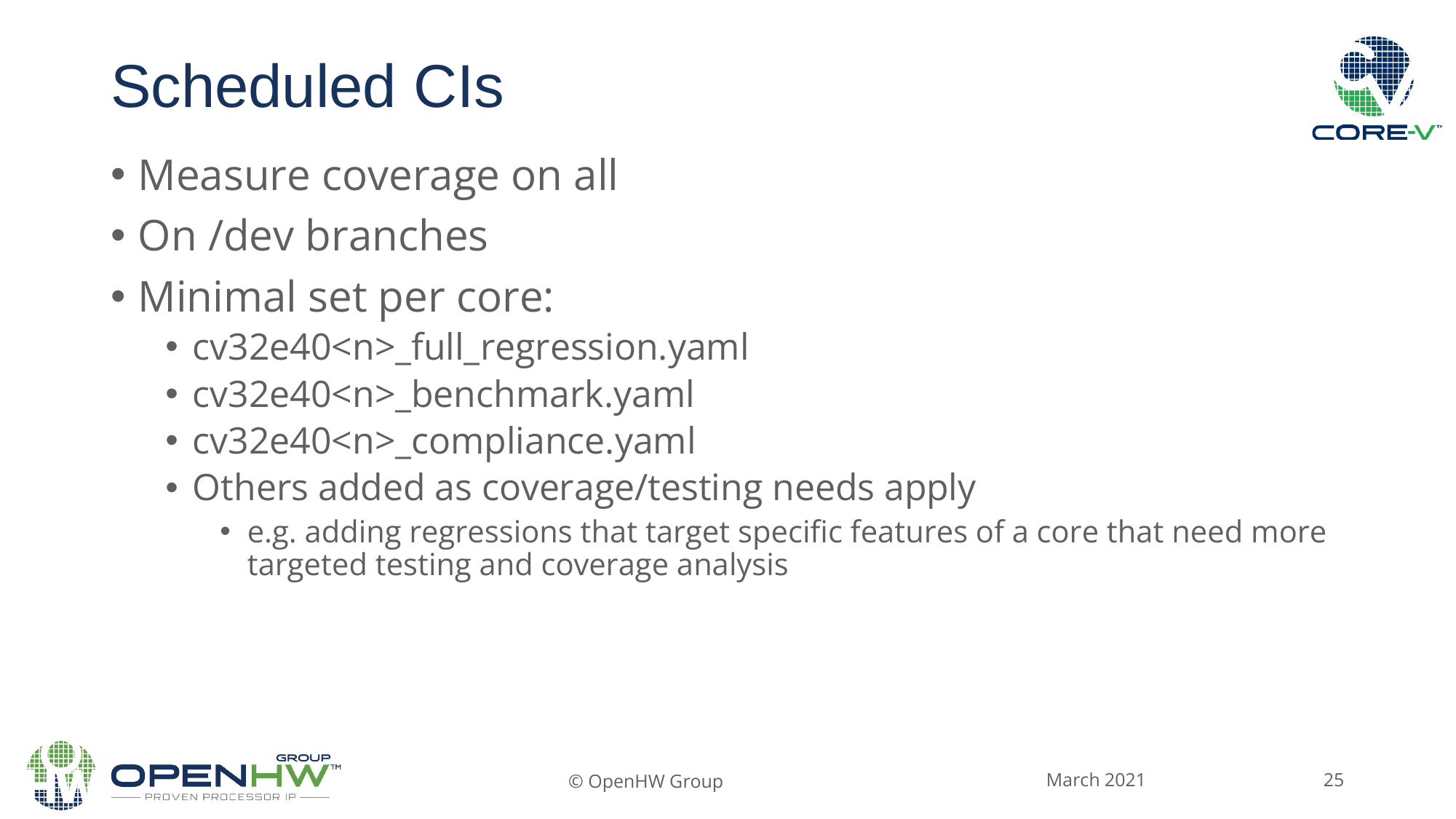

Scheduled CIs
Measure coverage on all
On /dev branches
Minimal set per core:
cv32e40<n>_full_regression.yaml
cv32e40<n>_benchmark.yaml
cv32e40<n>_compliance.yaml
Others added as coverage/testing needs apply
e.g. adding regressions that target specific features of a core that need more targeted testing and coverage analysis
March 2021
© OpenHW Group
25